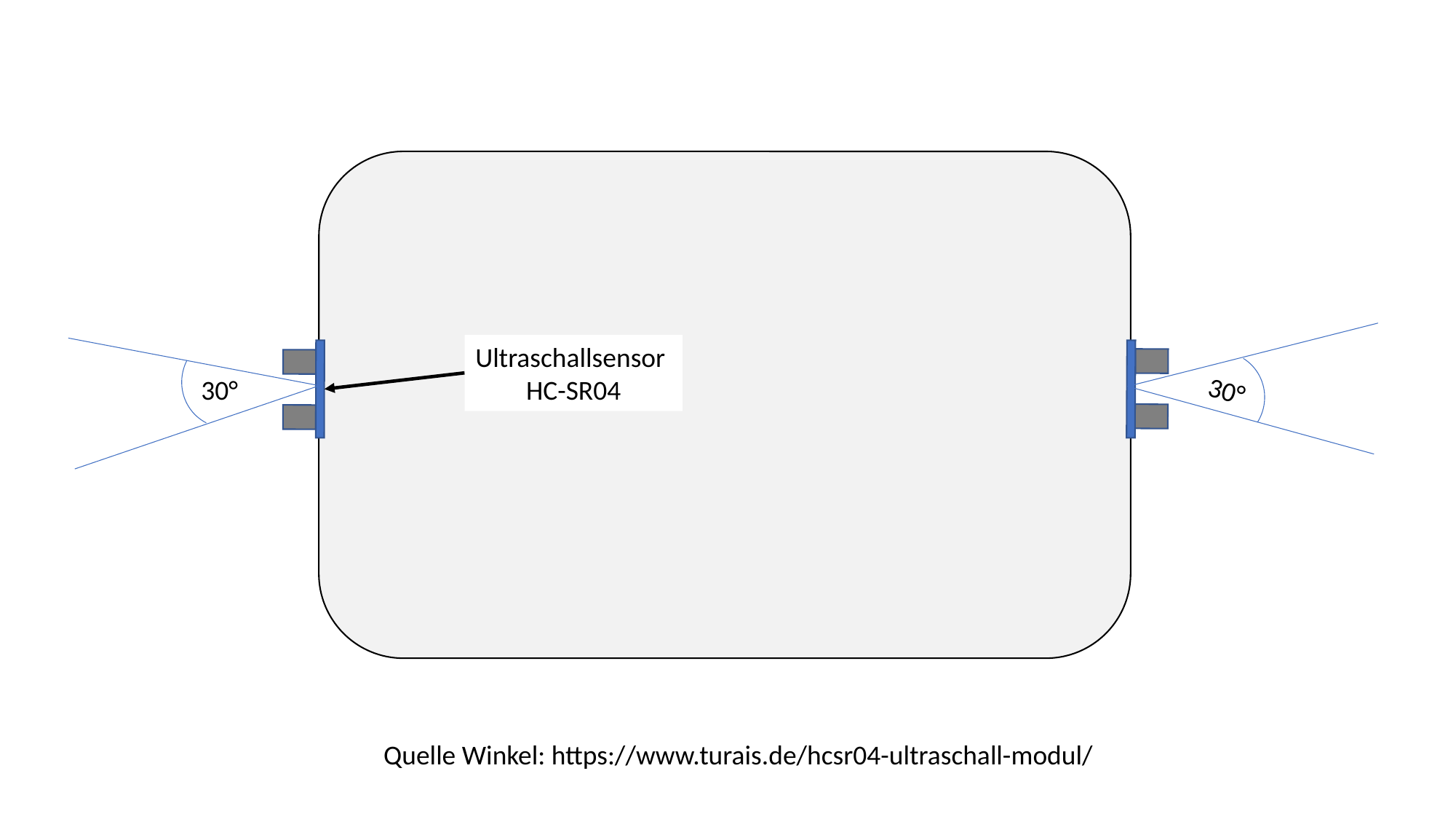

30°

30°
Ultraschallsensor
HC-SR04

Quelle Winkel: https://www.turais.de/hcsr04-ultraschall-modul/